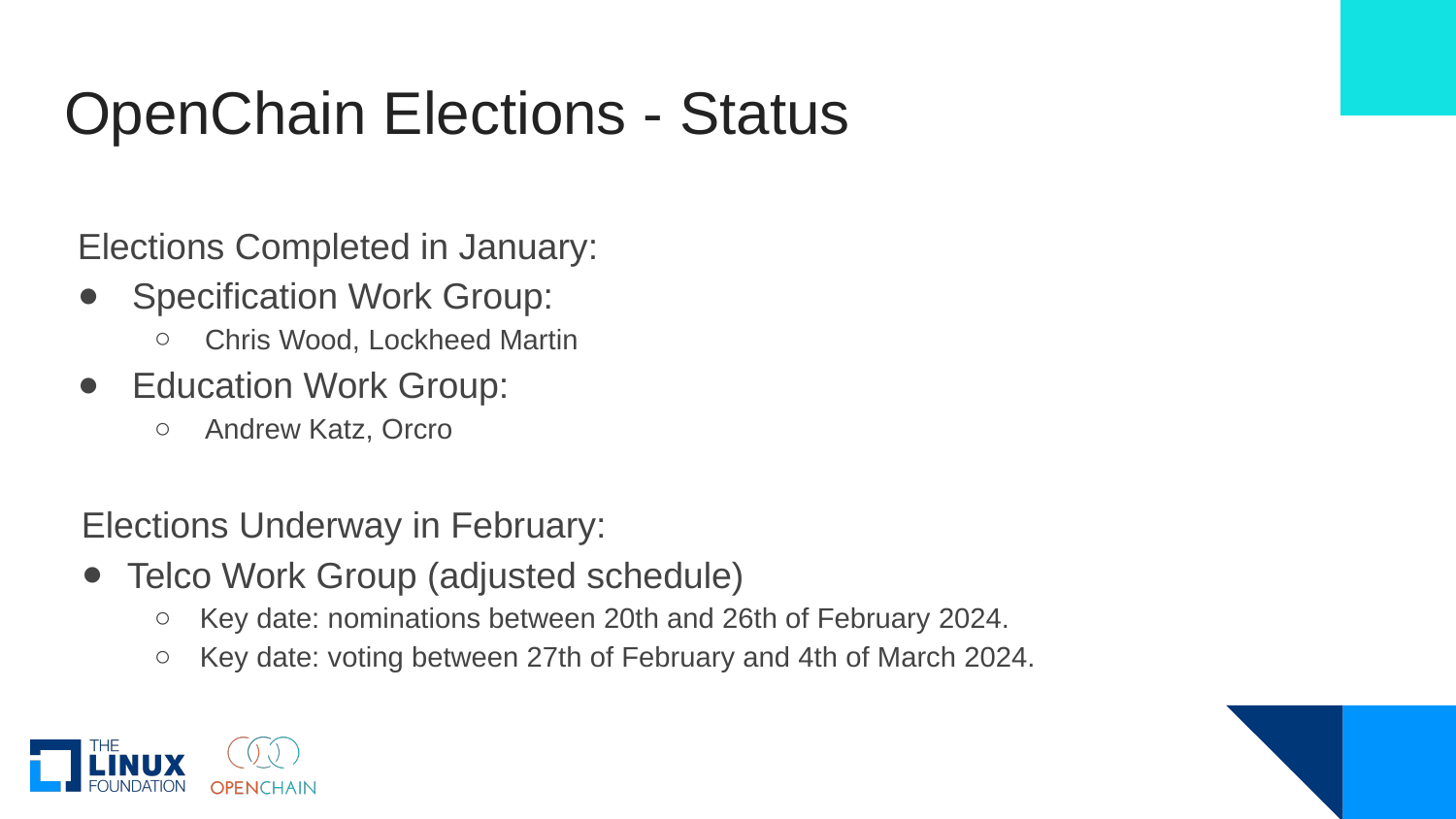

# OpenChain Elections - Status
Elections Completed in January:
Specification Work Group:
Chris Wood, Lockheed Martin
Education Work Group:
Andrew Katz, Orcro

Elections Underway in February:
Telco Work Group (adjusted schedule)
Key date: nominations between 20th and 26th of February 2024.
Key date: voting between 27th of February and 4th of March 2024.